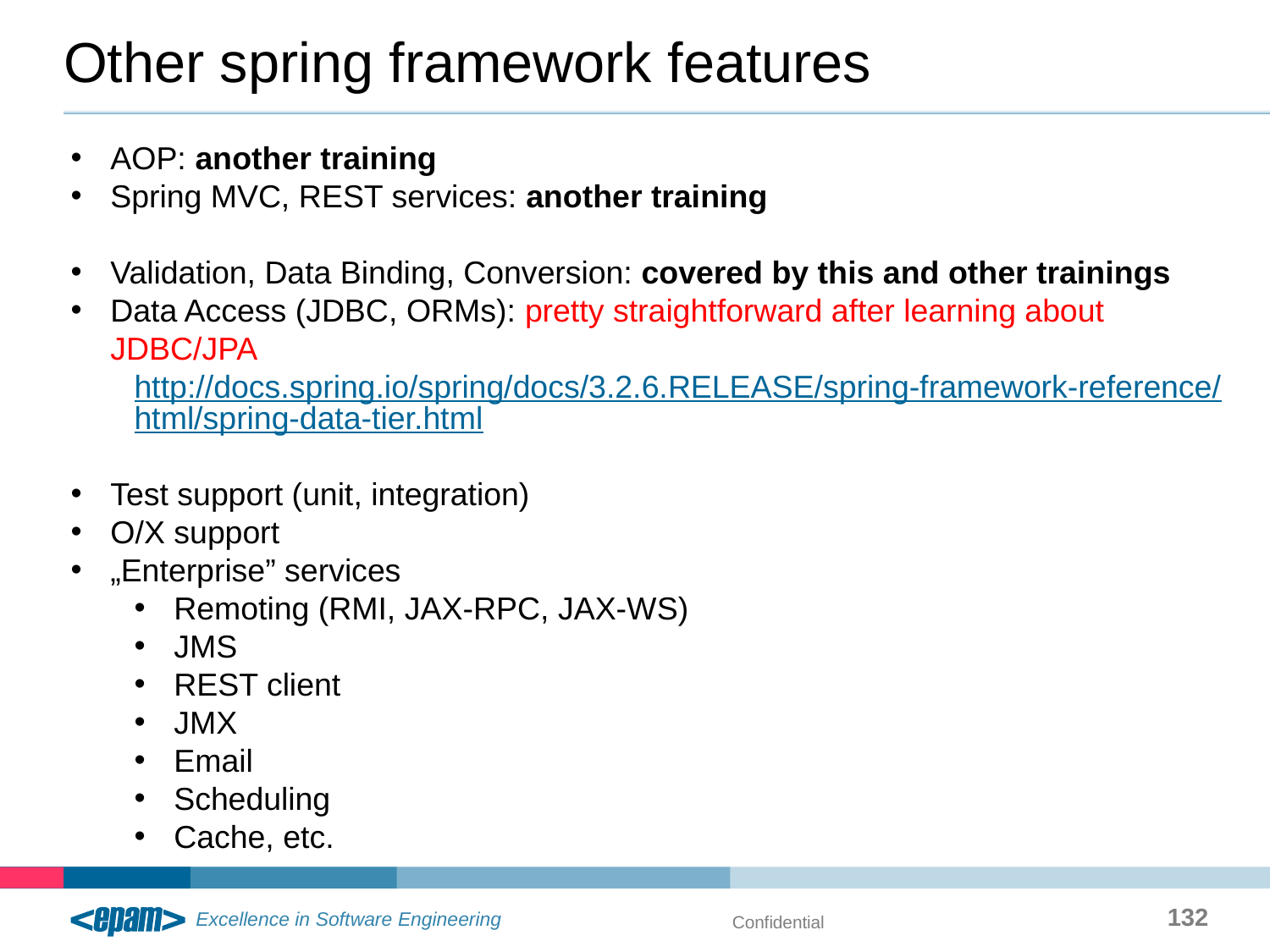

# Other spring framework features
AOP: another training
Spring MVC, REST services: another training

Validation, Data Binding, Conversion: covered by this and other trainings
Data Access (JDBC, ORMs): pretty straightforward after learning about JDBC/JPA
http://docs.spring.io/spring/docs/3.2.6.RELEASE/spring-framework-reference/html/spring-data-tier.html

Test support (unit, integration)
O/X support
„Enterprise” services
Remoting (RMI, JAX-RPC, JAX-WS)
JMS
REST client
JMX
Email
Scheduling
Cache, etc.

132
Confidential